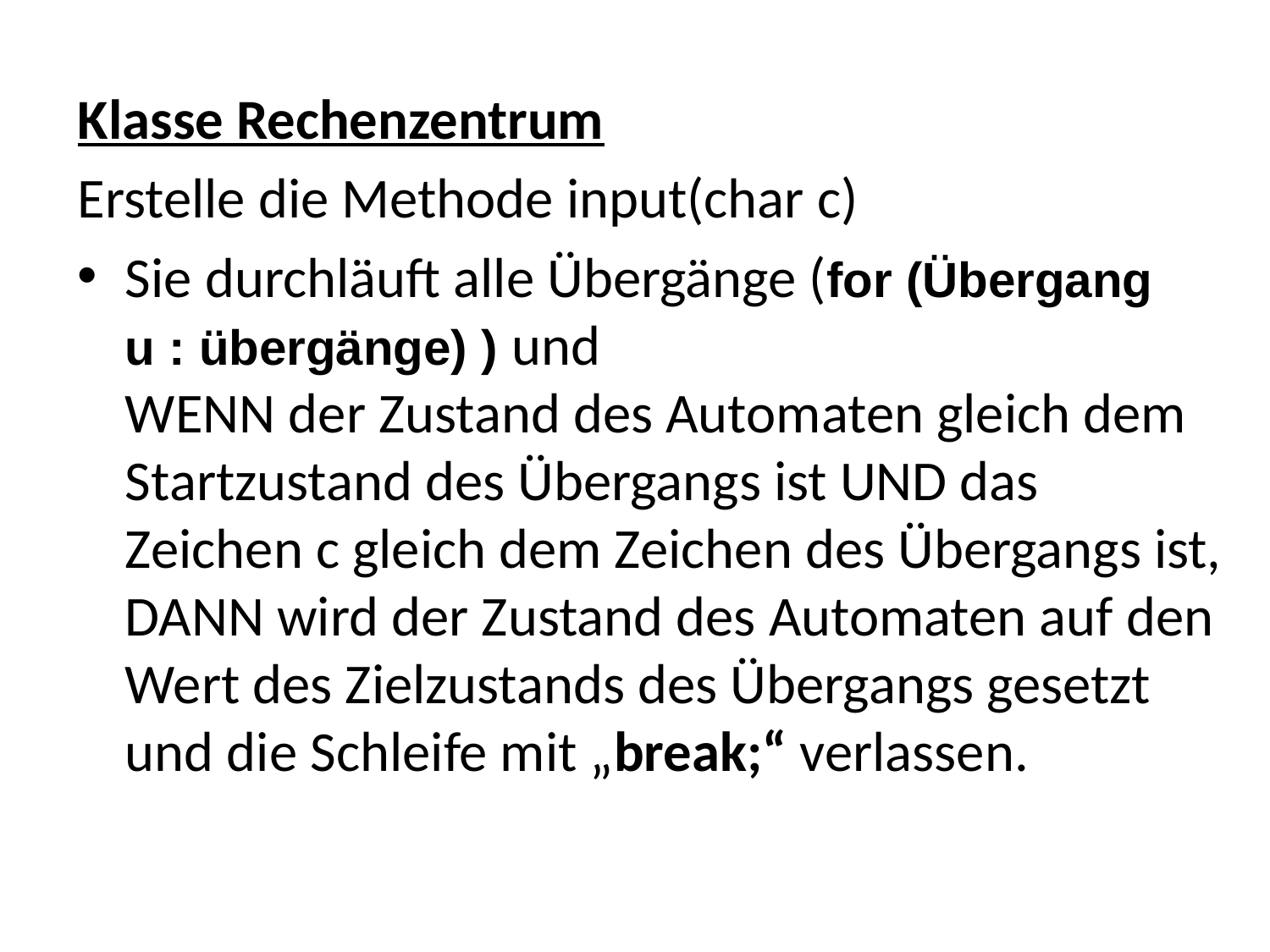

Klasse Rechenzentrum
Erstelle die Methode input(char c)
Sie durchläuft alle Übergänge (for (Übergang u : übergänge) ) und
WENN der Zustand des Automaten gleich dem Startzustand des Übergangs ist UND das Zeichen c gleich dem Zeichen des Übergangs ist, DANN wird der Zustand des Automaten auf den Wert des Zielzustands des Übergangs gesetzt und die Schleife mit „break;“ verlassen.